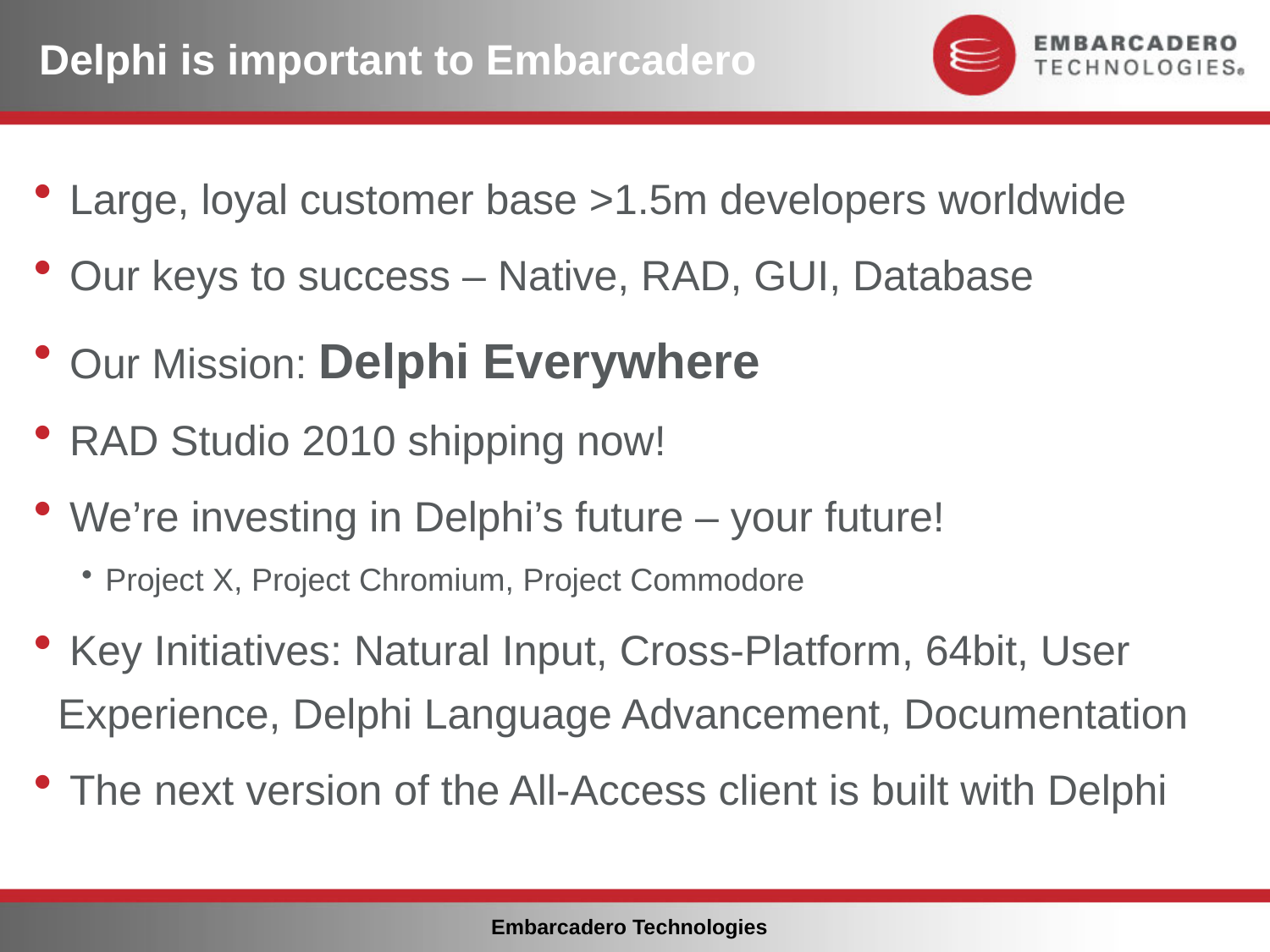

# Delphi is important to Embarcadero
 Large, loyal customer base >1.5m developers worldwide
 Our keys to success – Native, RAD, GUI, Database
 Our Mission: Delphi Everywhere
 RAD Studio 2010 shipping now!
 We’re investing in Delphi’s future – your future!
Project X, Project Chromium, Project Commodore
 Key Initiatives: Natural Input, Cross-Platform, 64bit, User Experience, Delphi Language Advancement, Documentation
 The next version of the All-Access client is built with Delphi